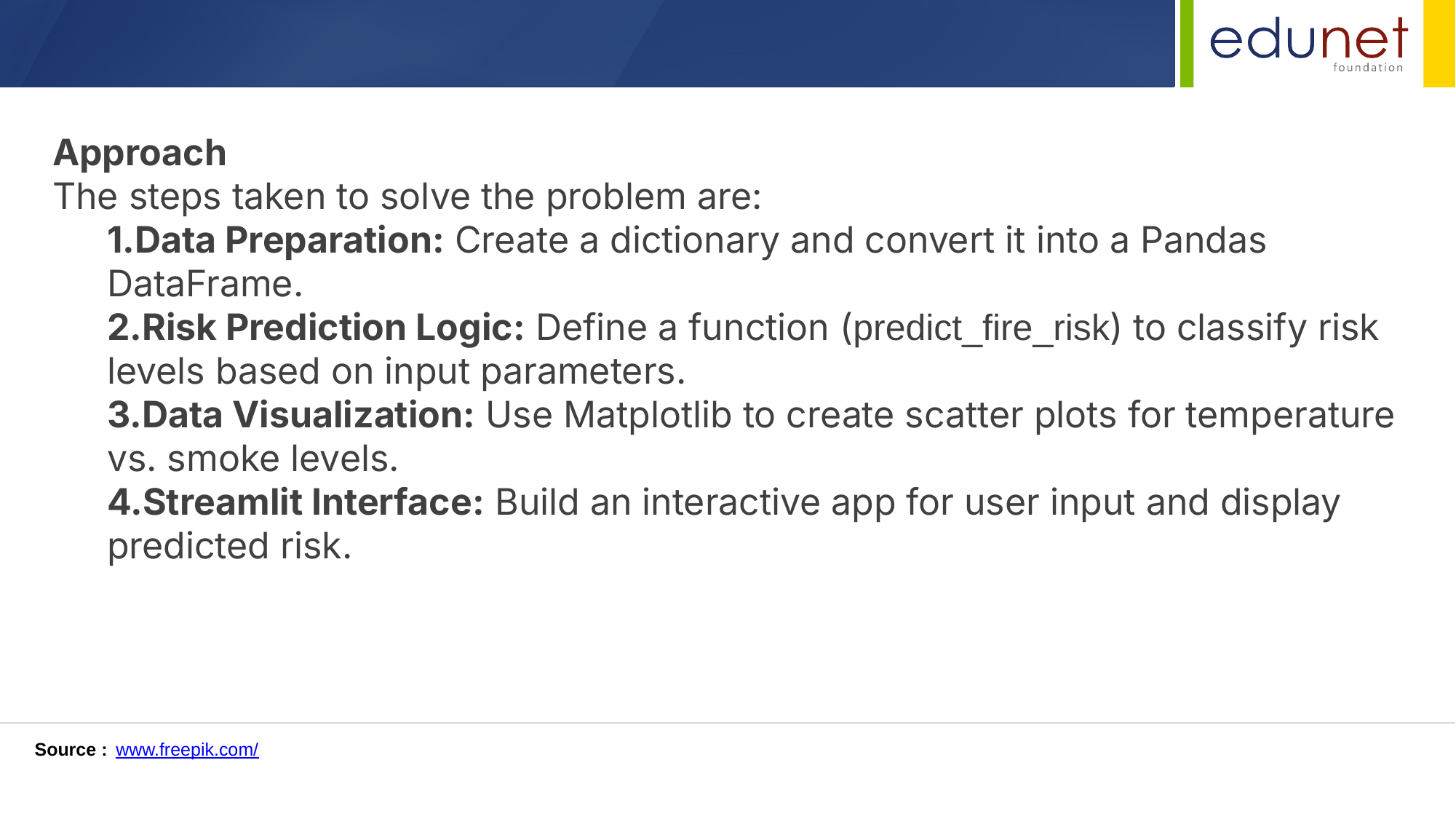

Approach
The steps taken to solve the problem are:
Data Preparation: Create a dictionary and convert it into a Pandas DataFrame.
Risk Prediction Logic: Define a function (predict_fire_risk) to classify risk levels based on input parameters.
Data Visualization: Use Matplotlib to create scatter plots for temperature vs. smoke levels.
Streamlit Interface: Build an interactive app for user input and display predicted risk.

Source :
www.freepik.com/